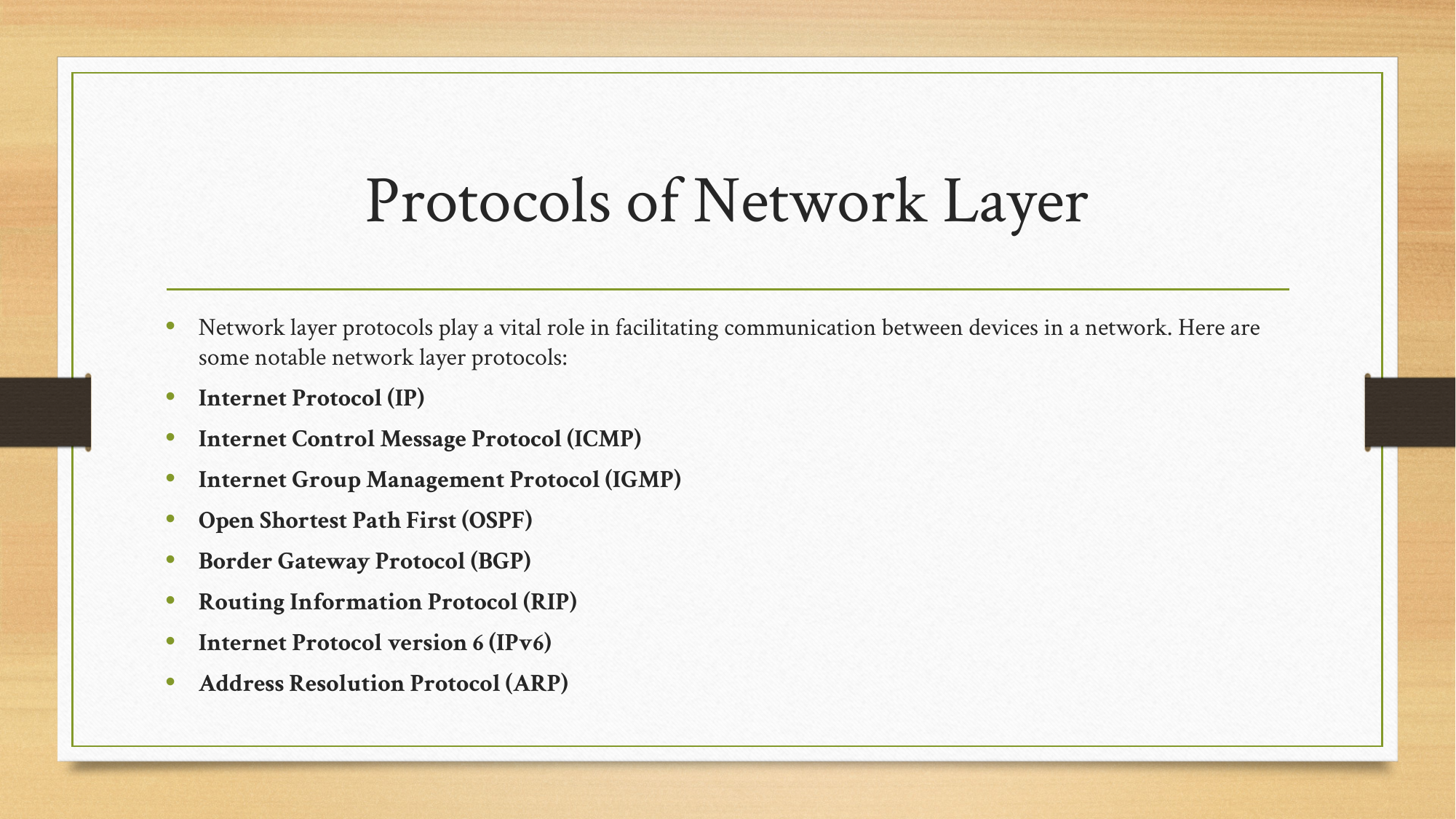

# Protocols of Network Layer
Network layer protocols play a vital role in facilitating communication between devices in a network. Here are some notable network layer protocols:
Internet Protocol (IP)
Internet Control Message Protocol (ICMP)
Internet Group Management Protocol (IGMP)
Open Shortest Path First (OSPF)
Border Gateway Protocol (BGP)
Routing Information Protocol (RIP)
Internet Protocol version 6 (IPv6)
Address Resolution Protocol (ARP)